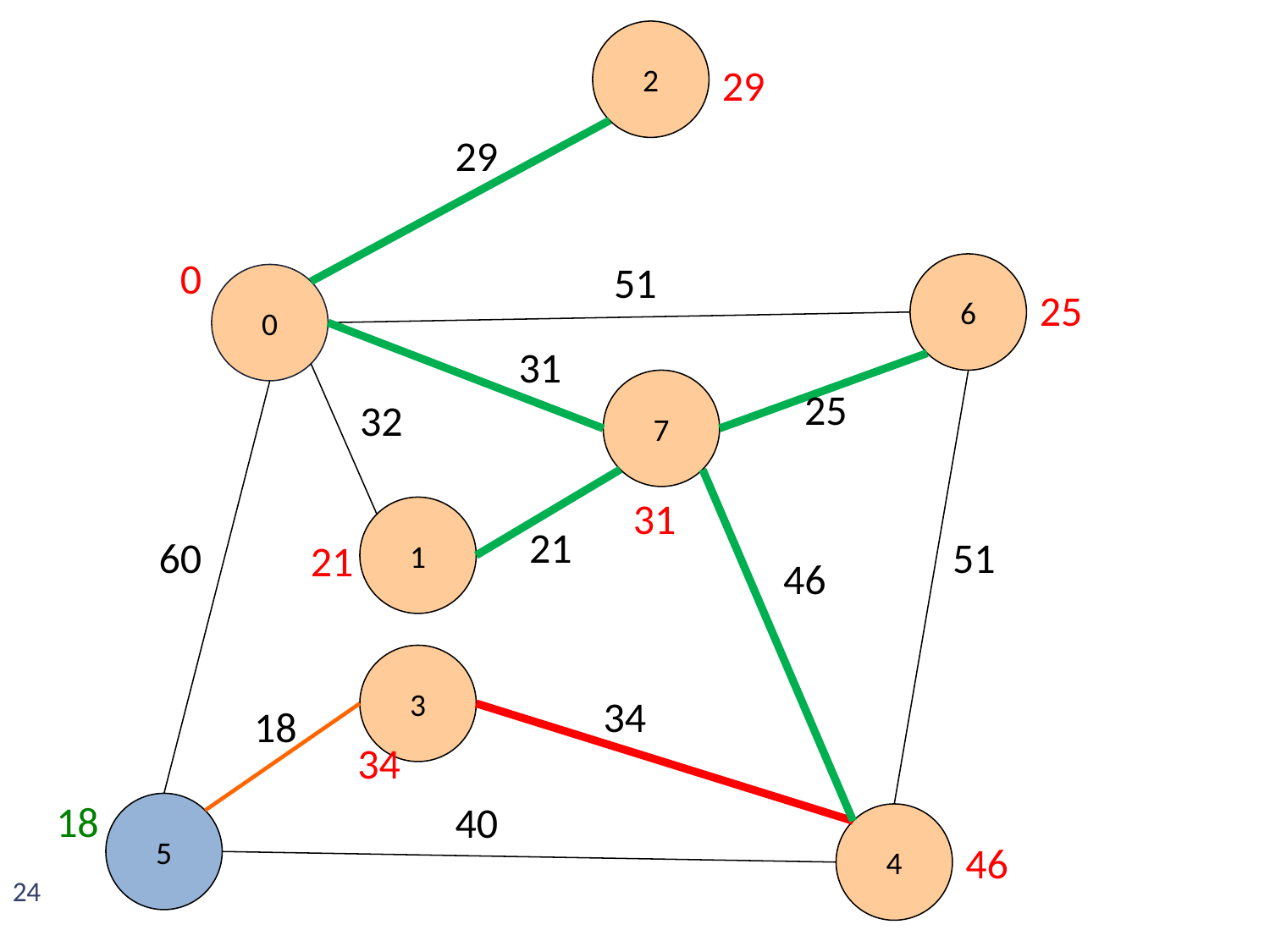

2
29
29
0
51
6
0
25
31
7
25
32
31
1
21
60
51
21
46
3
34
18
34
18
40
5
4
46
24